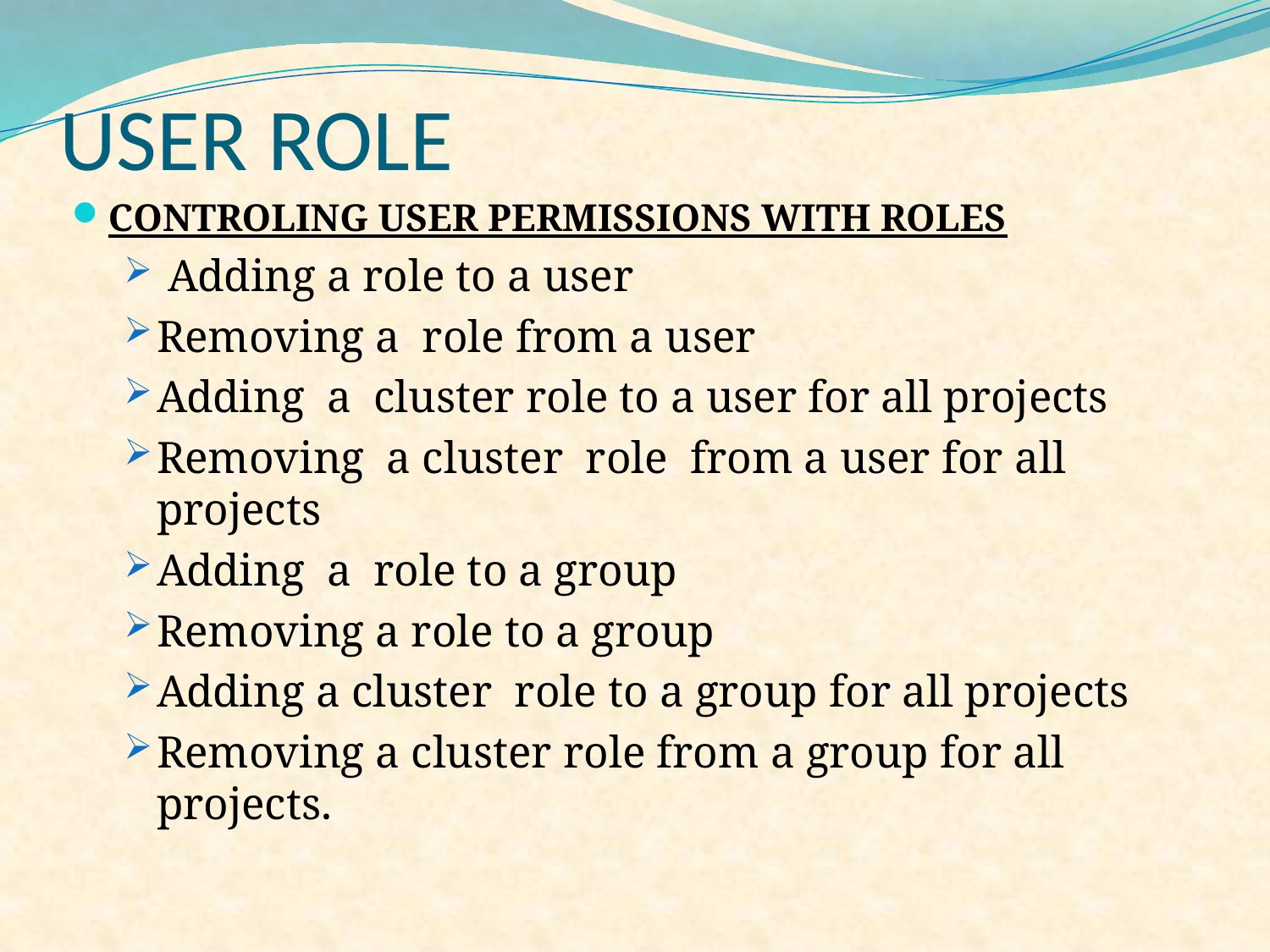

# USER ROLE
CONTROLING USER PERMISSIONS WITH ROLES
 Adding a role to a user
Removing a  role from a user
Adding  a  cluster role to a user for all projects
Removing  a cluster  role  from a user for all projects
Adding  a  role to a group
Removing a role to a group
Adding a cluster  role to a group for all projects
Removing a cluster role from a group for all projects.